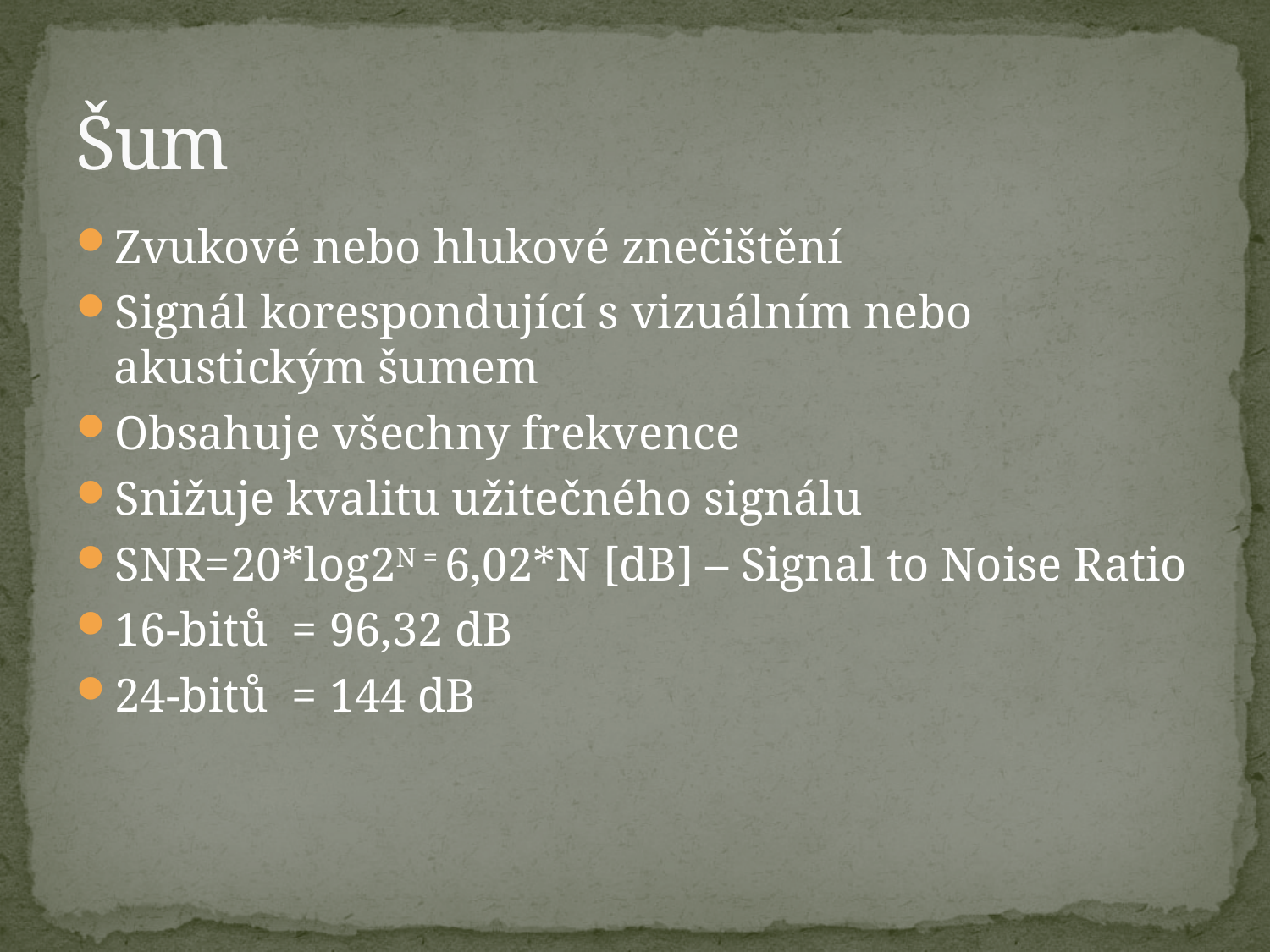

# Šum
Zvukové nebo hlukové znečištění
Signál korespondující s vizuálním nebo akustickým šumem
Obsahuje všechny frekvence
Snižuje kvalitu užitečného signálu
SNR=20*log2N = 6,02*N [dB] – Signal to Noise Ratio
16-bitů  = 96,32 dB
24-bitů  = 144 dB